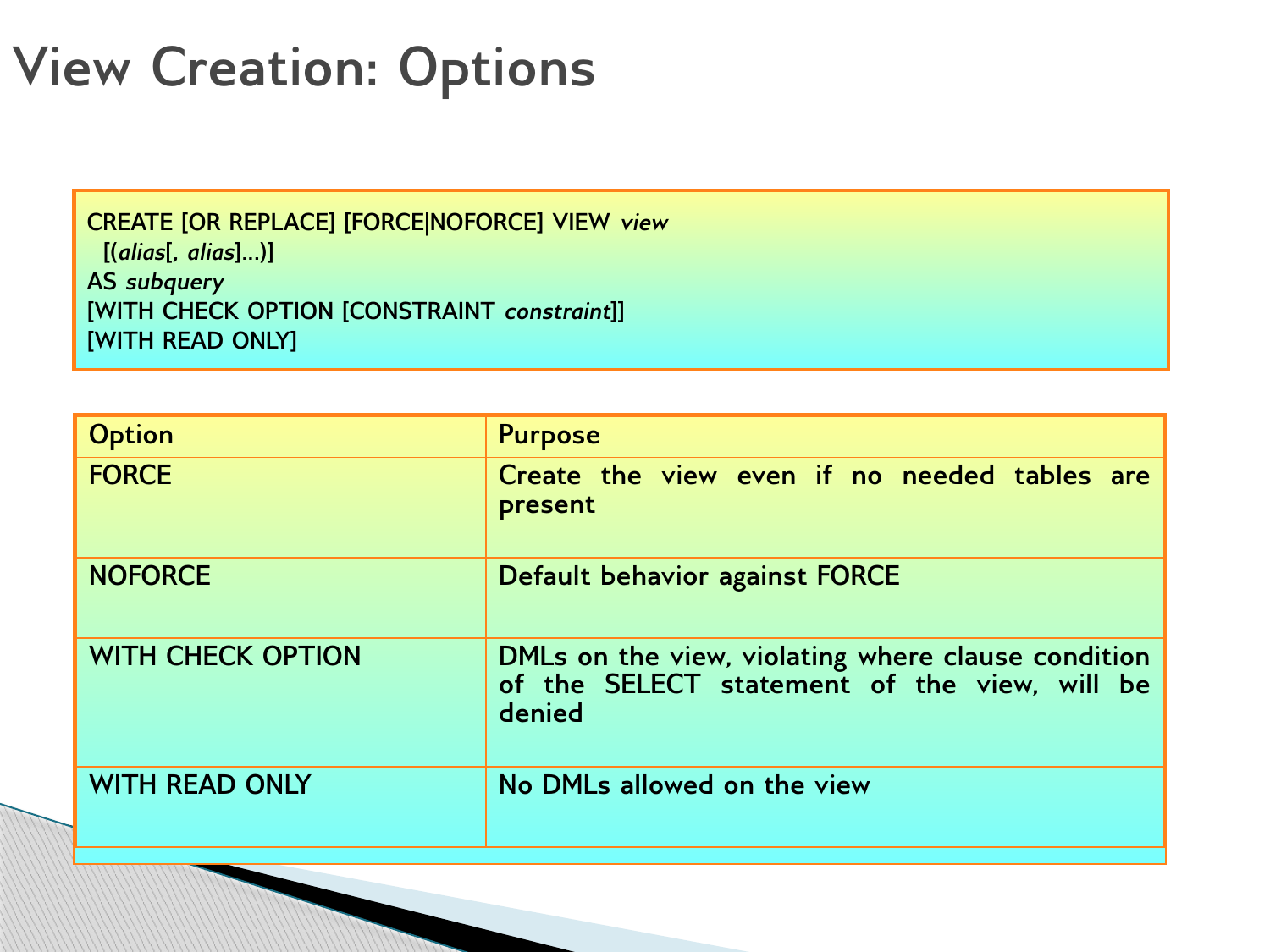

# View Creation: Options
CREATE [OR REPLACE] [FORCE|NOFORCE] VIEW view
  [(alias[, alias]...)]
AS subquery
[WITH CHECK OPTION [CONSTRAINT constraint]]
[WITH READ ONLY]

| Option | Purpose |
| --- | --- |
| FORCE | Create the view even if no needed tables are present |
| NOFORCE | Default behavior against FORCE |
| WITH CHECK OPTION | DMLs on the view, violating where clause condition of the SELECT statement of the view, will be denied |
| WITH READ ONLY | No DMLs allowed on the view |